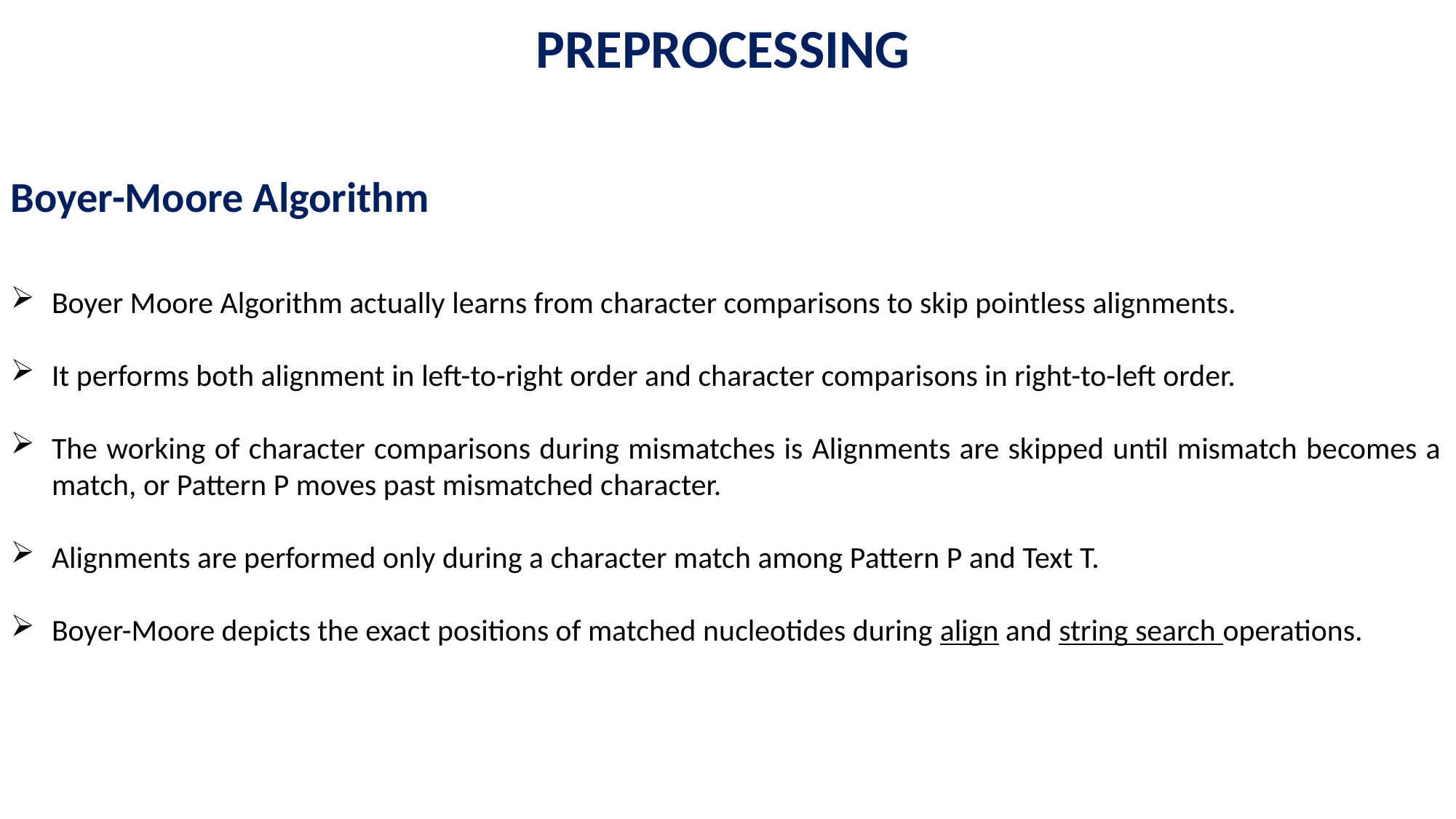

# PREPROCESSING
Boyer-Moore Algorithm
Boyer Moore Algorithm actually learns from character comparisons to skip pointless alignments.

It performs both alignment in left-to-right order and character comparisons in right-to-left order.

The working of character comparisons during mismatches is Alignments are skipped until mismatch becomes a match, or Pattern P moves past mismatched character.

Alignments are performed only during a character match among Pattern P and Text T.

Boyer-Moore depicts the exact positions of matched nucleotides during align and string search operations.